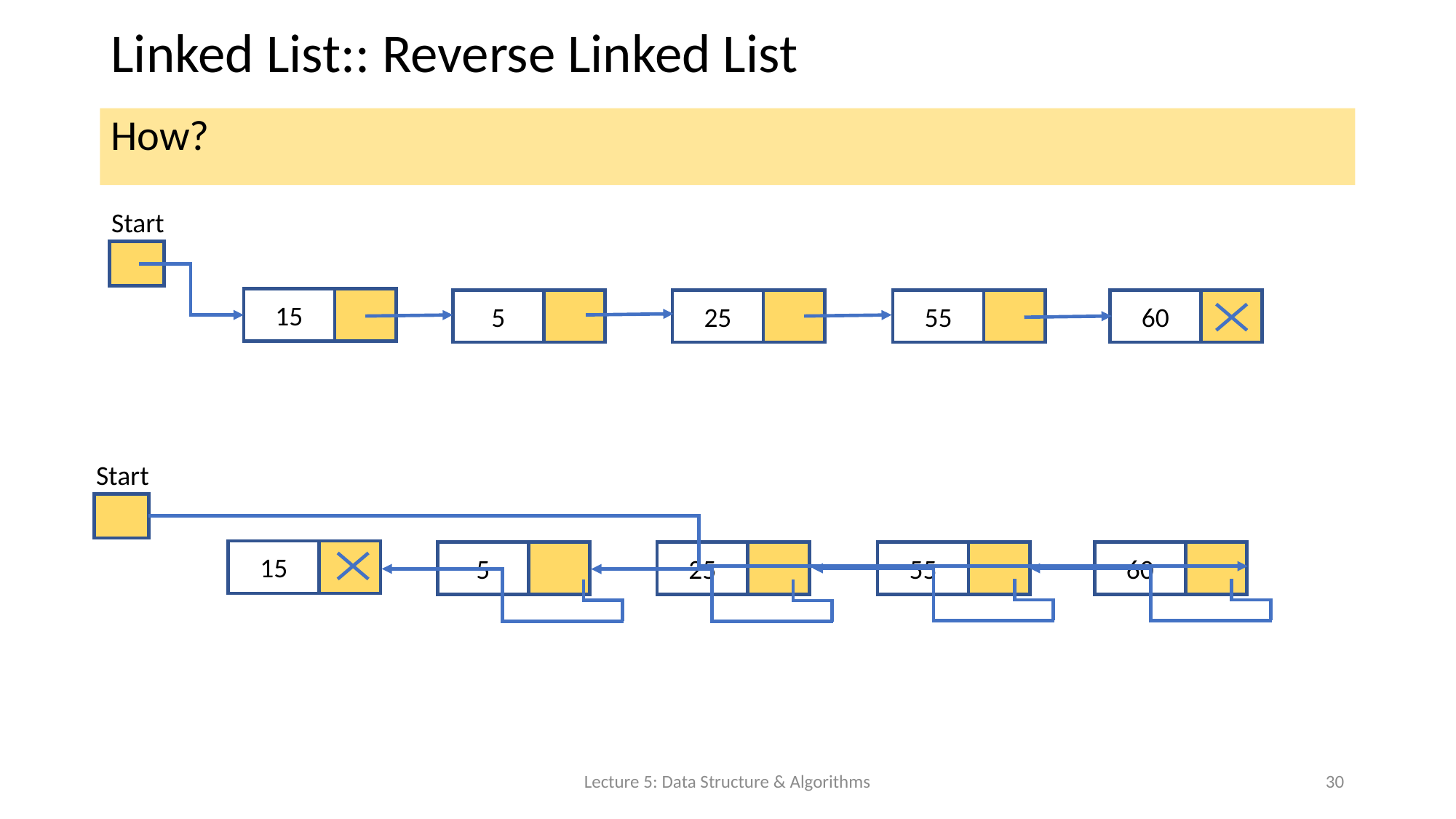

# Linked List:: Reverse Linked List
How?
Start

15

5

25

55

60

Start

15

5

25

55

60

Lecture 5: Data Structure & Algorithms
30